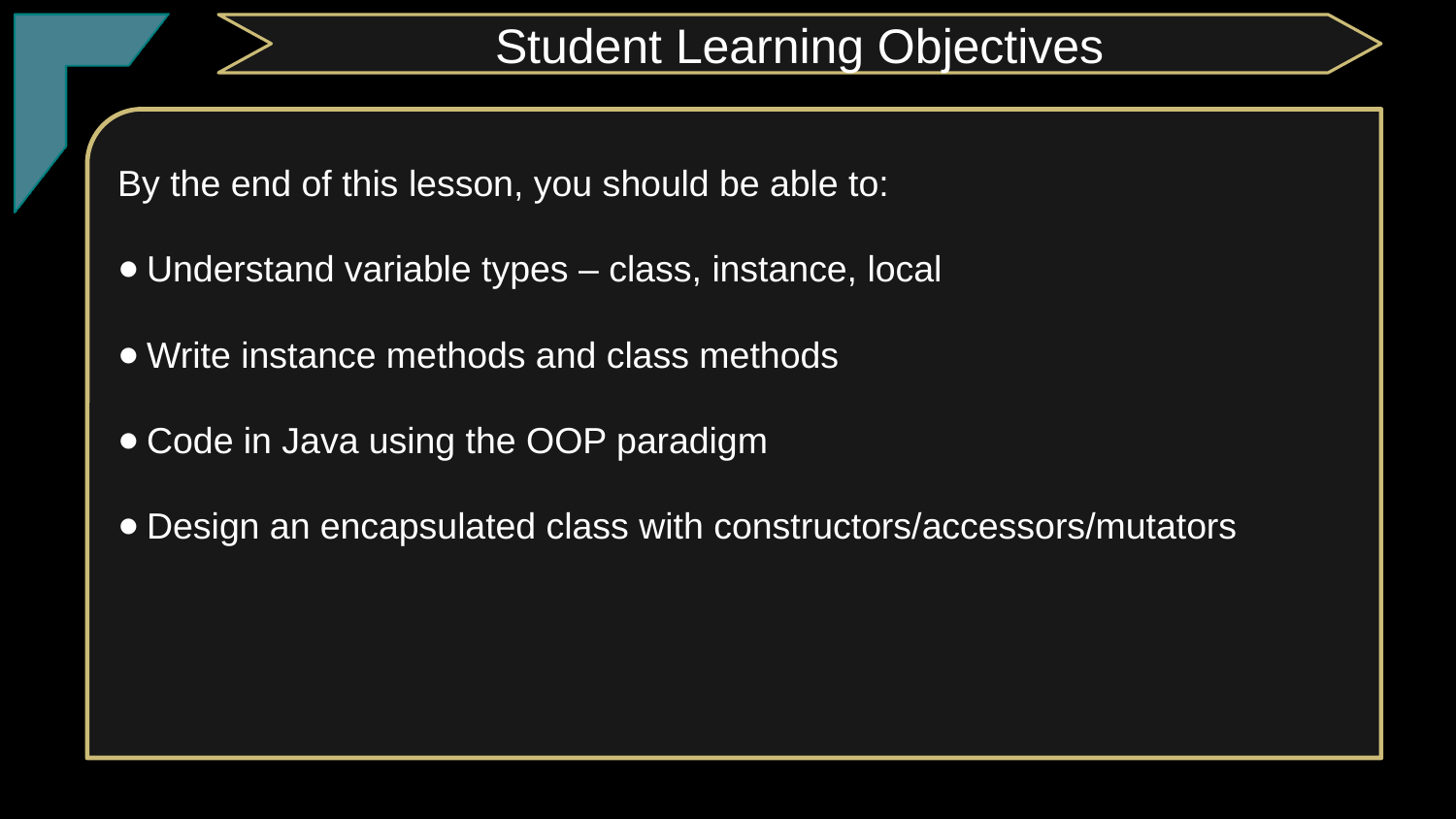

TClark
Student Learning Objectives
By the end of this lesson, you should be able to:
Understand variable types – class, instance, local
Write instance methods and class methods
Code in Java using the OOP paradigm
Design an encapsulated class with constructors/accessors/mutators